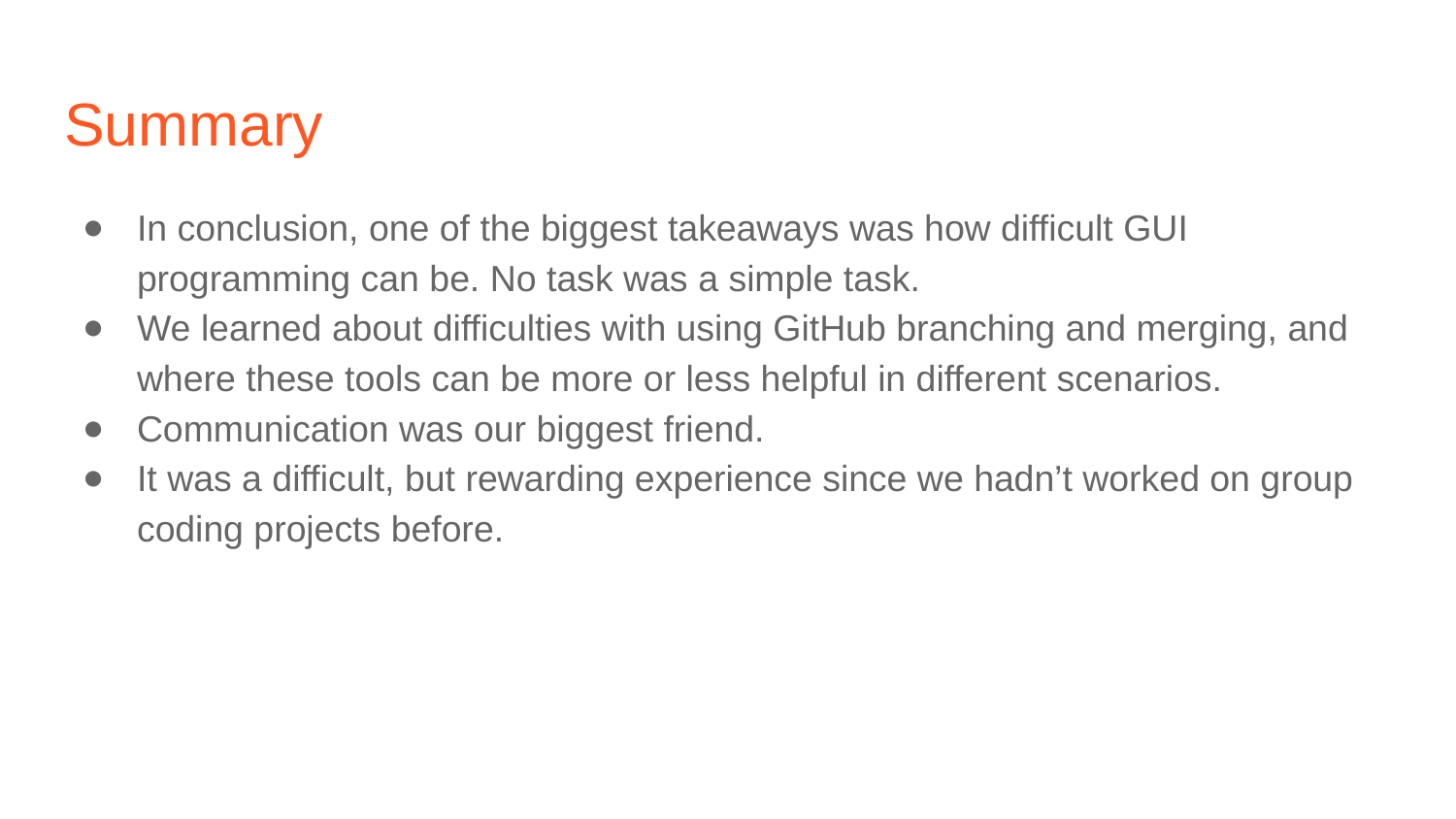

# Summary
In conclusion, one of the biggest takeaways was how difficult GUI programming can be. No task was a simple task.
We learned about difficulties with using GitHub branching and merging, and where these tools can be more or less helpful in different scenarios.
Communication was our biggest friend.
It was a difficult, but rewarding experience since we hadn’t worked on group coding projects before.